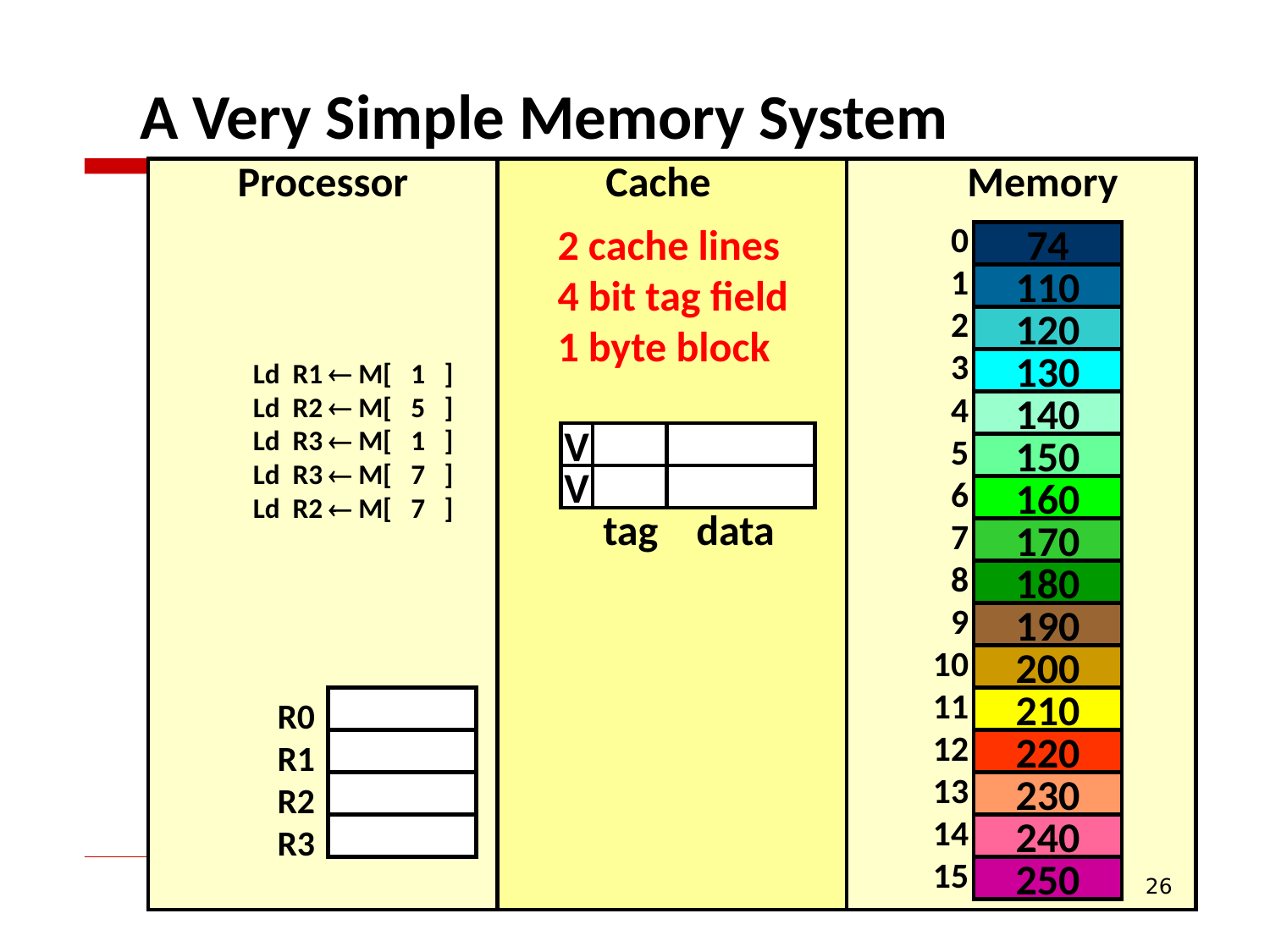

# A Very Simple Memory System
Processor
Cache
Memory

2 cache lines
4 bit tag field
1 byte block
0
1
2
3
4
5
6
7
8
9
10
11
12
13
14
15
74
110
120
Ld  R1 ← M[   1   ]
Ld  R2 ← M[   5   ]
Ld  R3 ← M[   1   ]
Ld  R3 ← M[   7   ]
Ld  R2 ← M[   7   ]

130
140
V
V

150

160
 tag    data
170
180
190
200
R0
R1
R2
R3

210

220

230

240
250
26